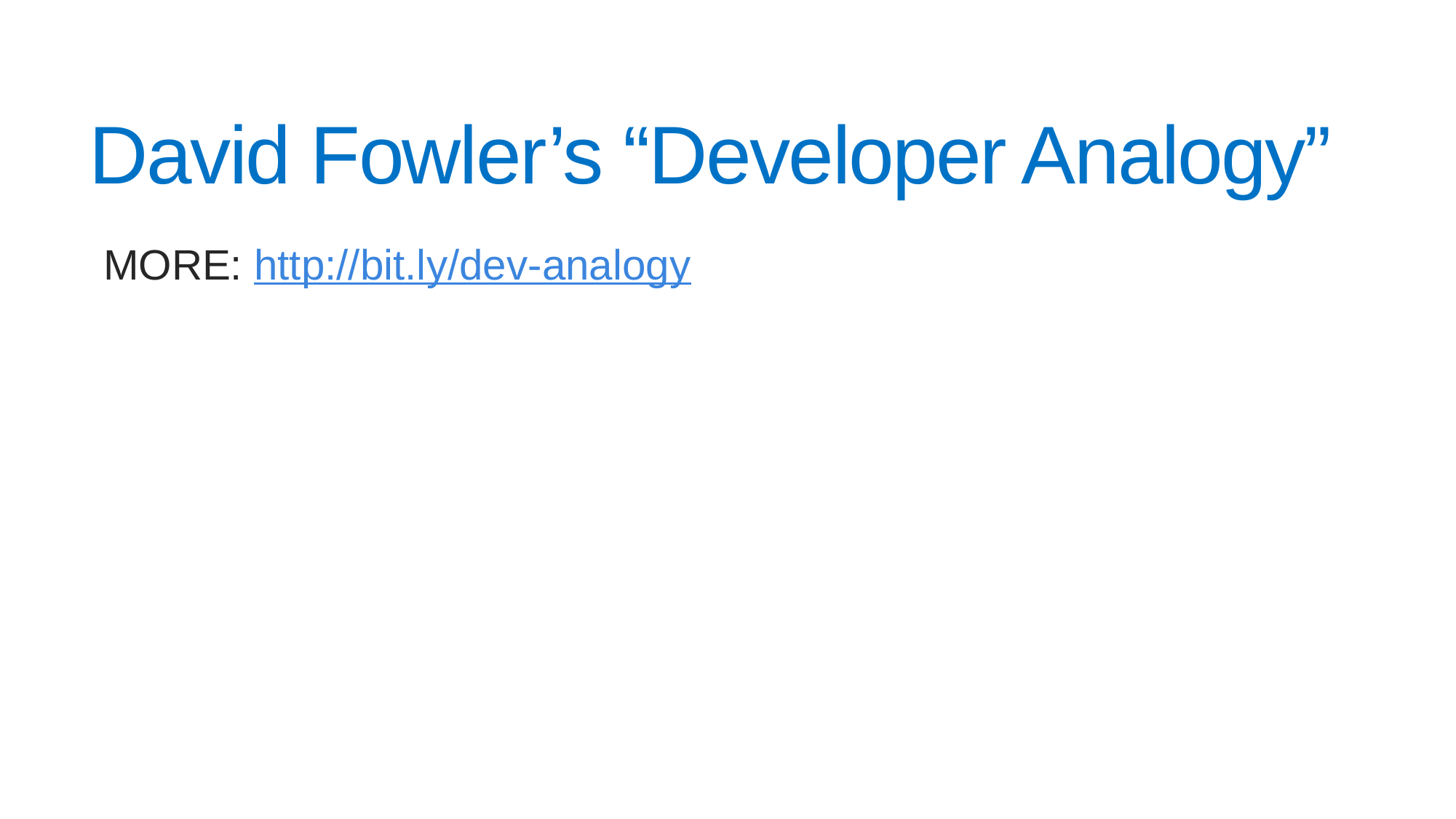

# David Fowler’s “Developer Analogy”
MORE: http://bit.ly/dev-analogy